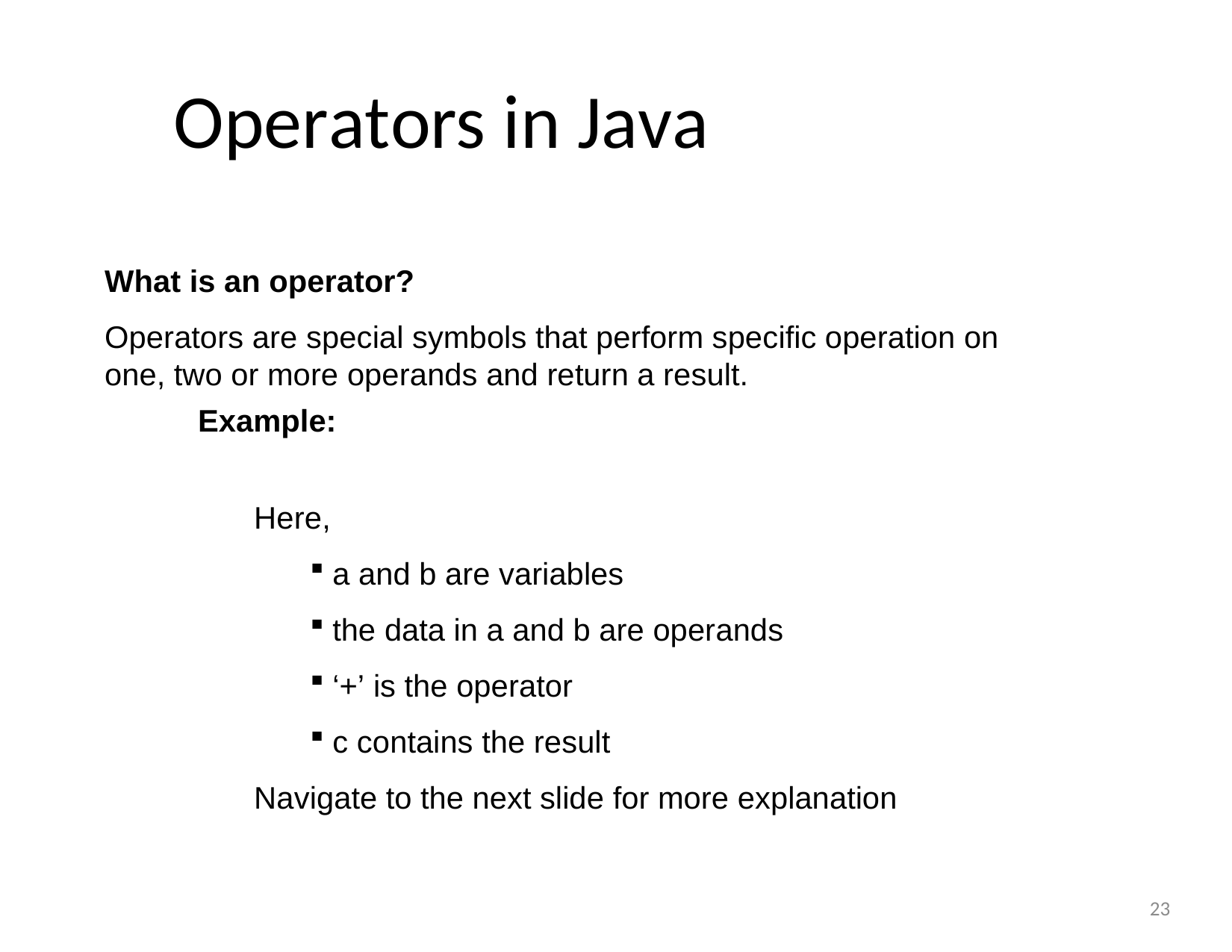

# Operators in Java
What is an operator?
Operators are special symbols that perform specific operation on one, two or more operands and return a result.
Example:

Here,
a and b are variables
the data in a and b are operands
‘+’ is the operator
c contains the result
Navigate to the next slide for more explanation

23